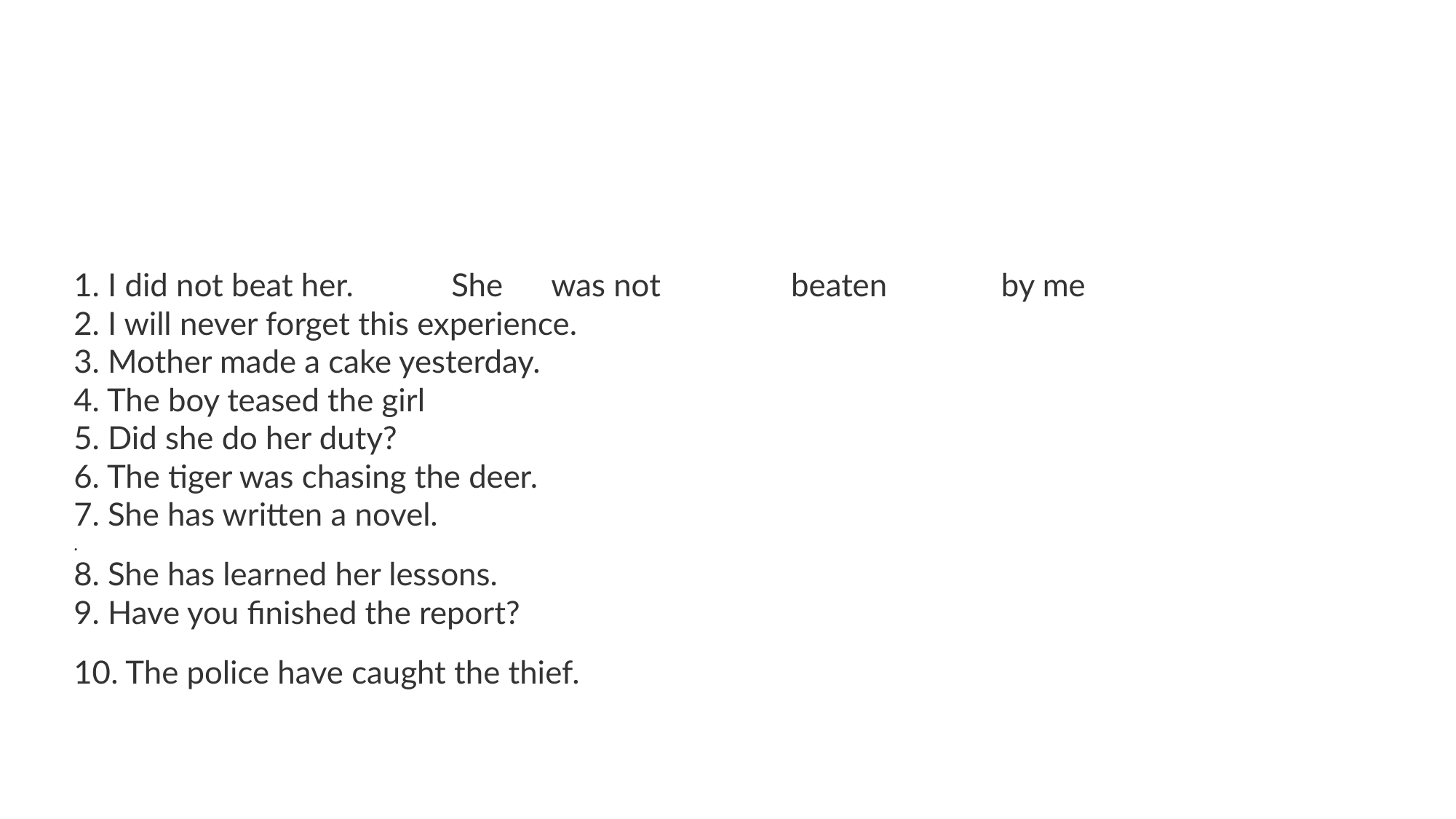

#
1. I did not beat her.            She      was not                beaten              by me
2. I will never forget this experience.
3. Mother made a cake yesterday.
4. The boy teased the girl
5. Did she do her duty?
6. The tiger was chasing the deer.
7. She has written a novel.
.
8. She has learned her lessons.
9. Have you finished the report?

10. The police have caught the thief.